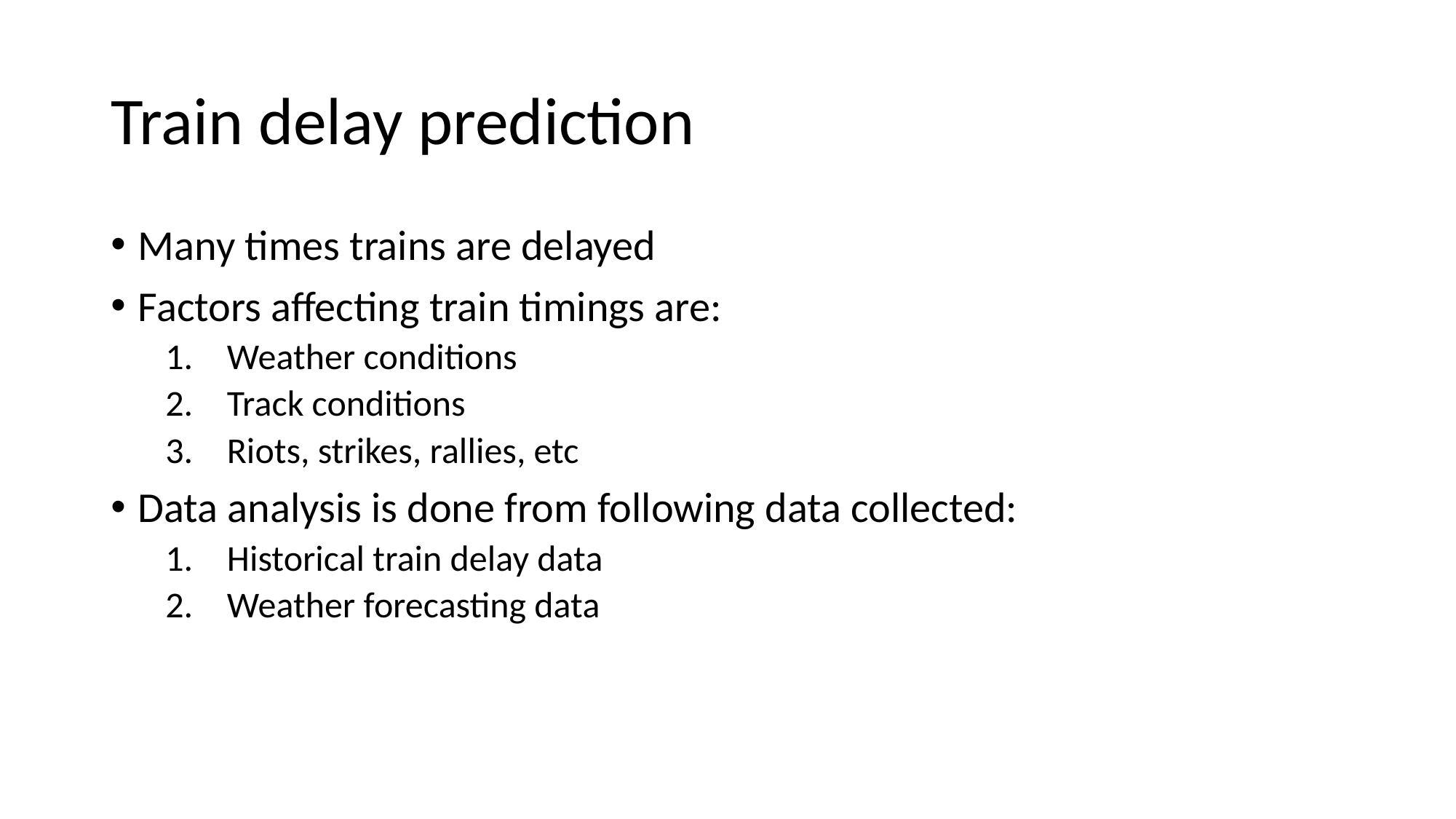

# Train delay prediction
Many times trains are delayed
Factors affecting train timings are:
Weather conditions
Track conditions
Riots, strikes, rallies, etc
Data analysis is done from following data collected:
Historical train delay data
Weather forecasting data